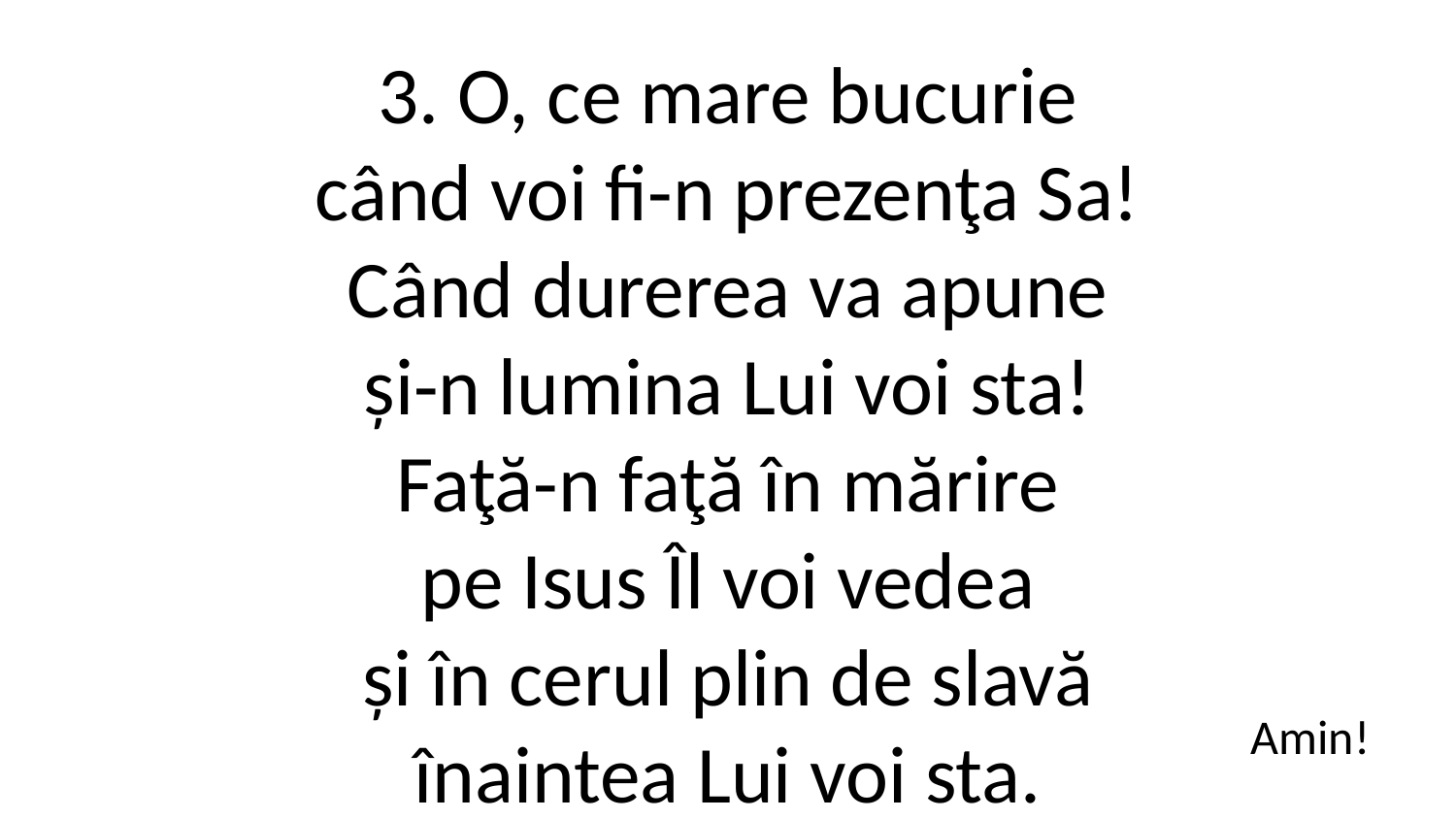

3. O, ce mare bucurie
când voi fi-n prezenţa Sa!
Când durerea va apune
și-n lumina Lui voi sta!
Faţă-n faţă în mărire
pe Isus Îl voi vedea
și în cerul plin de slavă
înaintea Lui voi sta.

Amin!